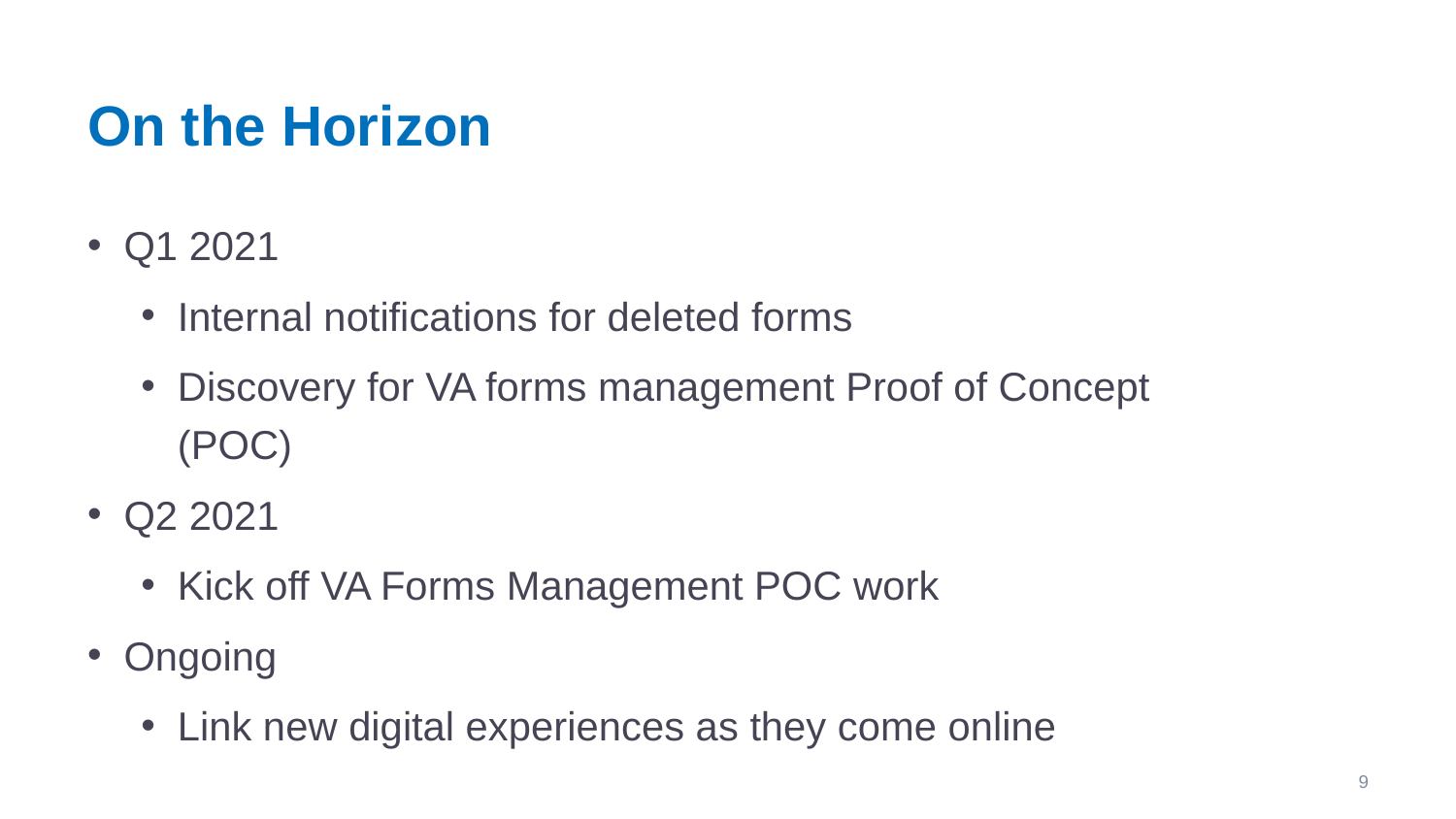

# On the Horizon
Q1 2021
Internal notifications for deleted forms
Discovery for VA forms management Proof of Concept (POC)
Q2 2021
Kick off VA Forms Management POC work
Ongoing
Link new digital experiences as they come online

9